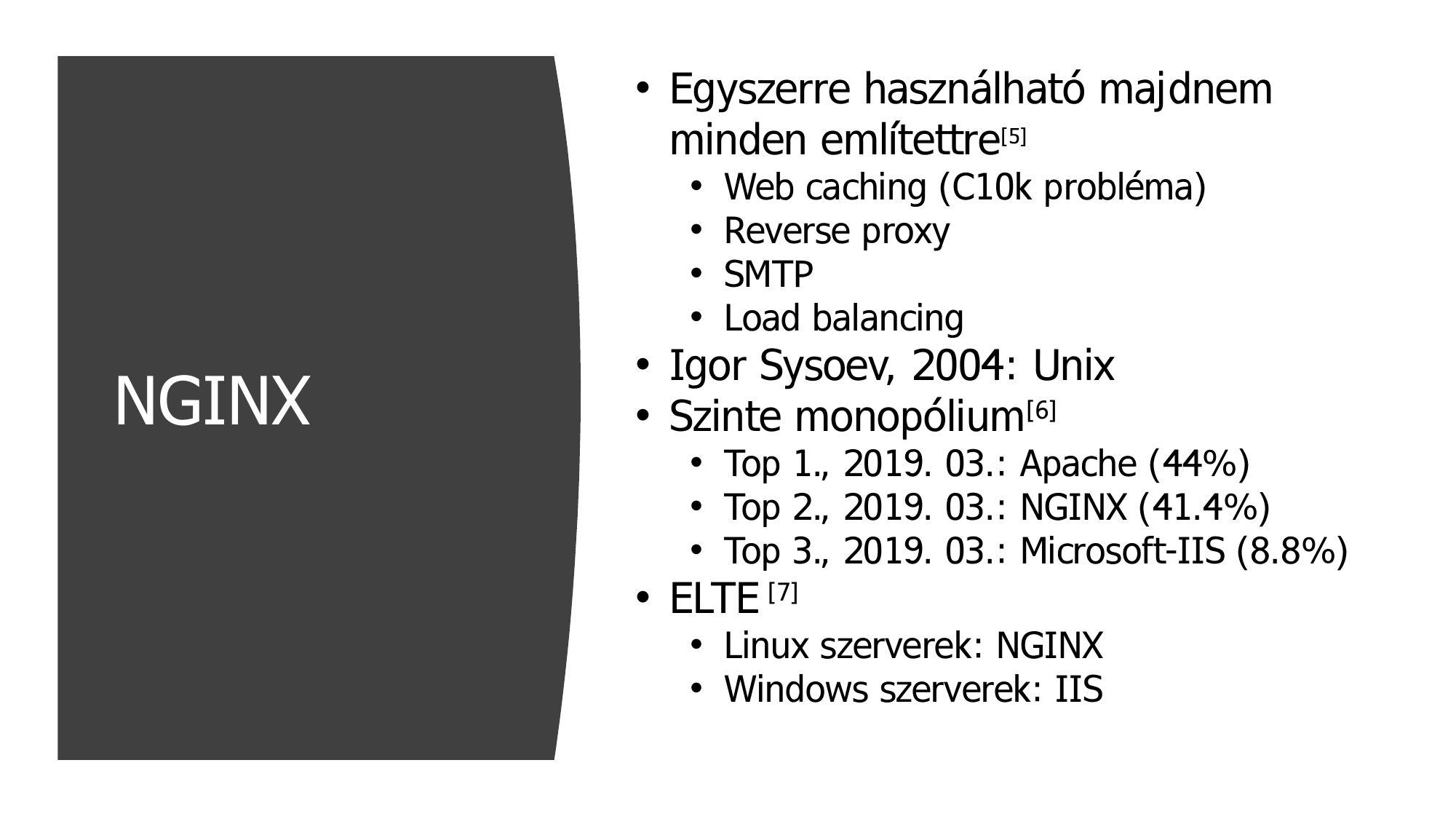

Egyszerre használható majdnem minden említettre[5]
Web caching (C10k probléma)
Reverse proxy
SMTP
Load balancing
Igor Sysoev, 2004: Unix
Szinte monopólium[6]
Top 1., 2019. 03.: Apache (44%)
Top 2., 2019. 03.: NGINX (41.4%)
Top 3., 2019. 03.: Microsoft-IIS (8.8%)
ELTE [7]
Linux szerverek: NGINX
Windows szerverek: IIS

NGINX